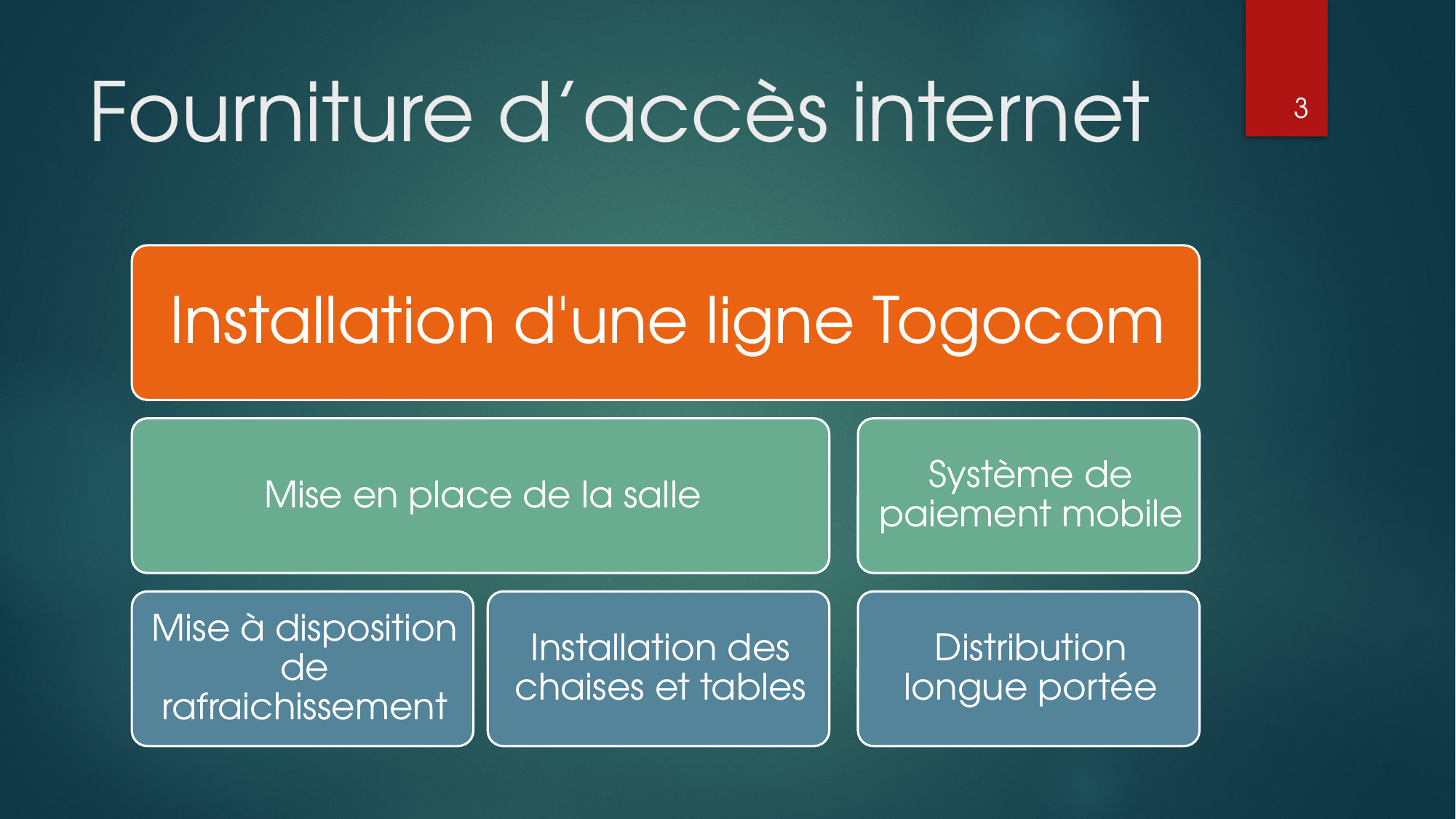

# Fourniture d’accès internet
3
Installation d'une ligne Togocom
Mise en place de la salle
Mise à disposition de rafraichissement
Installation des chaises et tables
Système de paiement mobile
Distribution longue portée